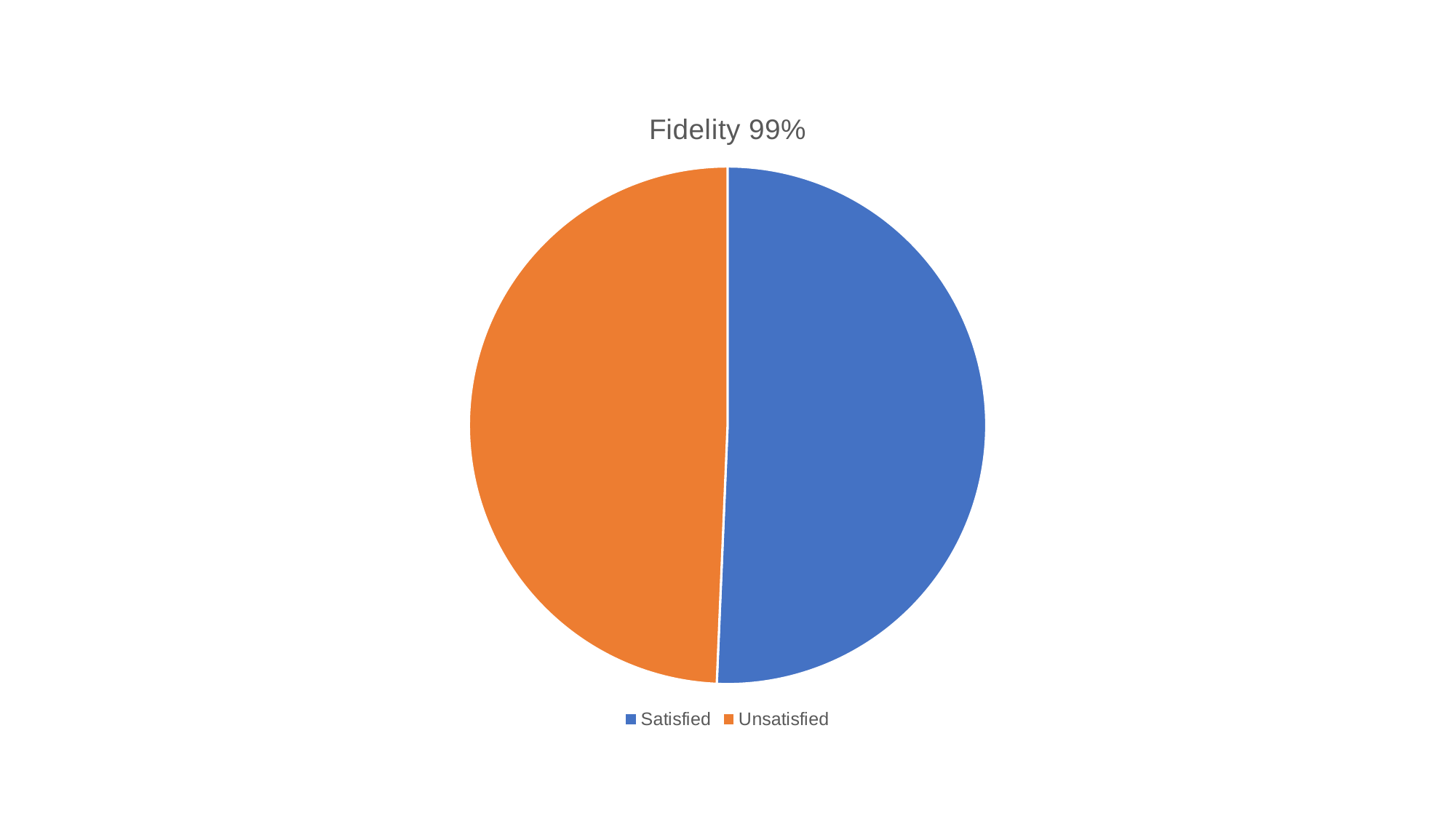

### Chart:

| Category | Fidelity 99% |
|---|---|
| Satisfied | 38.0 |
| Unsatisfied | 37.0 |